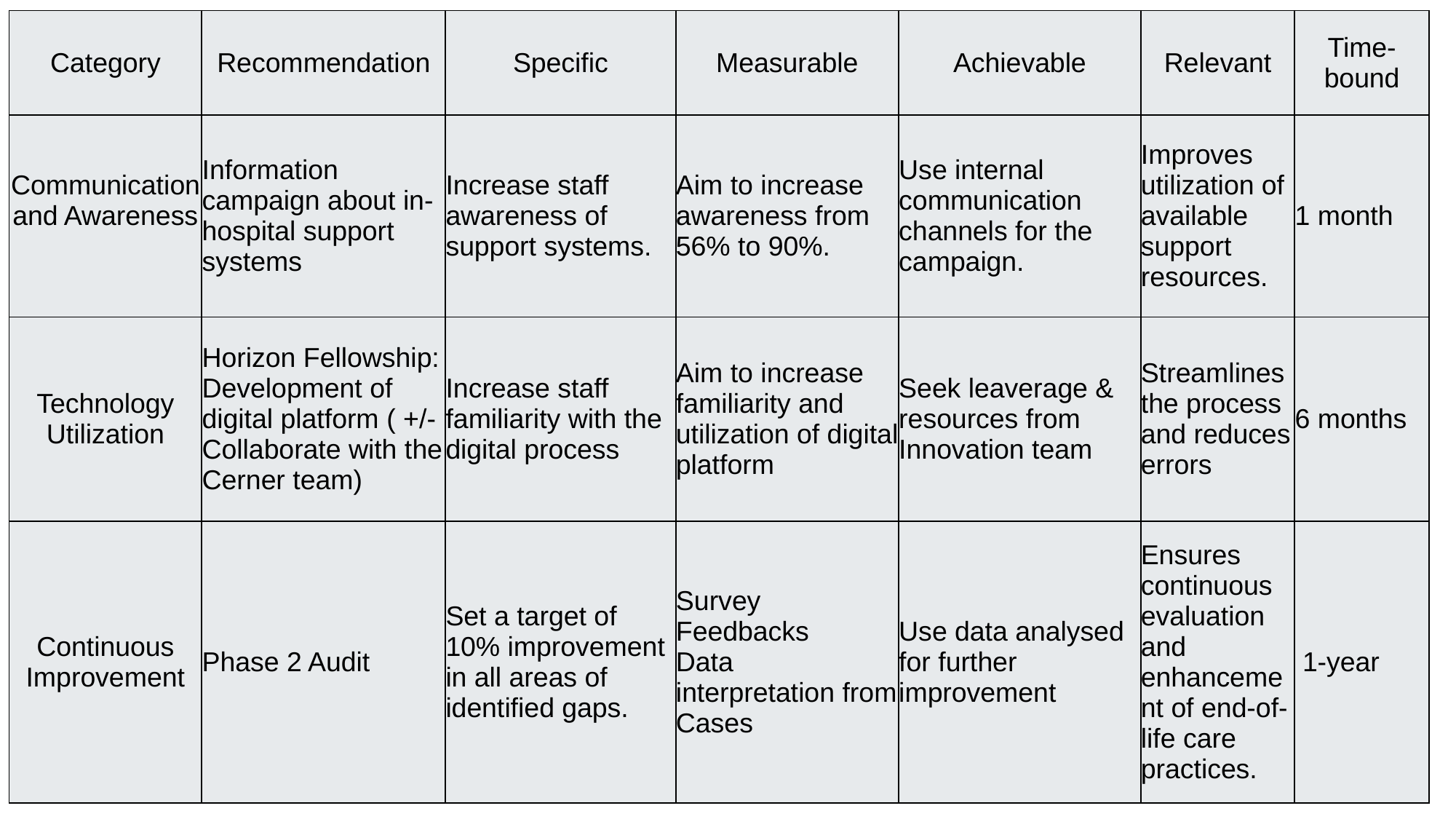

| Category | Recommendation | Specific | Measurable | Achievable | Relevant | Time-bound |
| --- | --- | --- | --- | --- | --- | --- |
| Communication and Awareness | Information campaign about in-hospital support systems | Increase staff awareness of support systems. | Aim to increase awareness from 56% to 90%. | Use internal communication channels for the campaign. | Improves utilization of available support resources. | 1 month |
| Technology Utilization | Horizon Fellowship: Development of digital platform ( +/-Collaborate with the Cerner team) | Increase staff familiarity with the digital process | Aim to increase familiarity and utilization of digital platform | Seek leaverage & resources from Innovation team | Streamlines the process and reduces errors | 6 months |
| Continuous Improvement | Phase 2 Audit | Set a target of 10% improvement in all areas of identified gaps. | Survey Feedbacks Data interpretation from Cases | Use data analysed for further improvement | Ensures continuous evaluation and enhancement of end-of-life care practices. | 1-year |